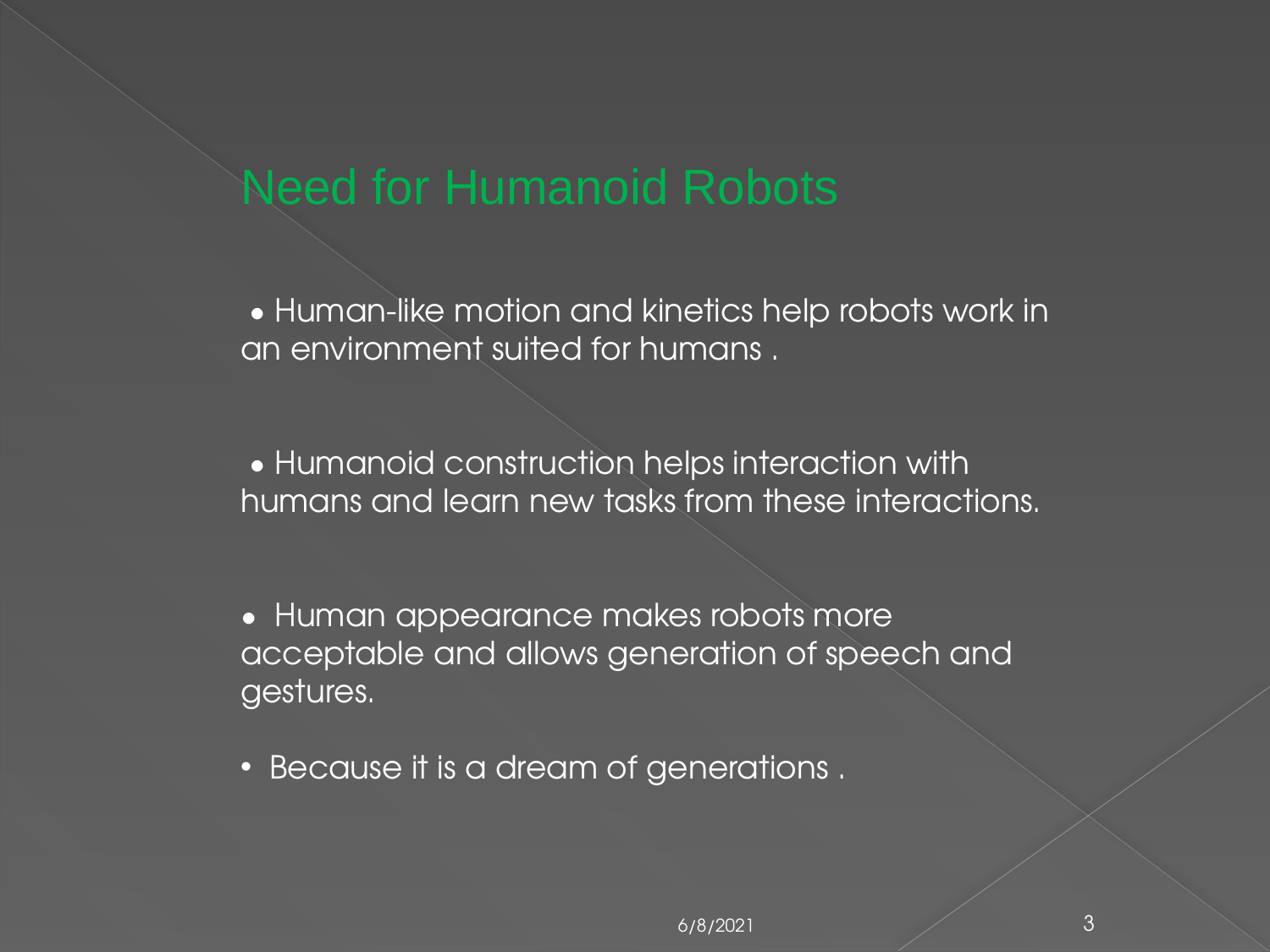

Need for Humanoid Robots

 • Human-like motion and kinetics help robots work in an environment suited for humans .

 • Humanoid construction helps interaction with humans and learn new tasks from these interactions.

•  Human appearance makes robots more acceptable and allows generation of speech and gestures.

  Because it is a dream of generations .
6/8/2021
3